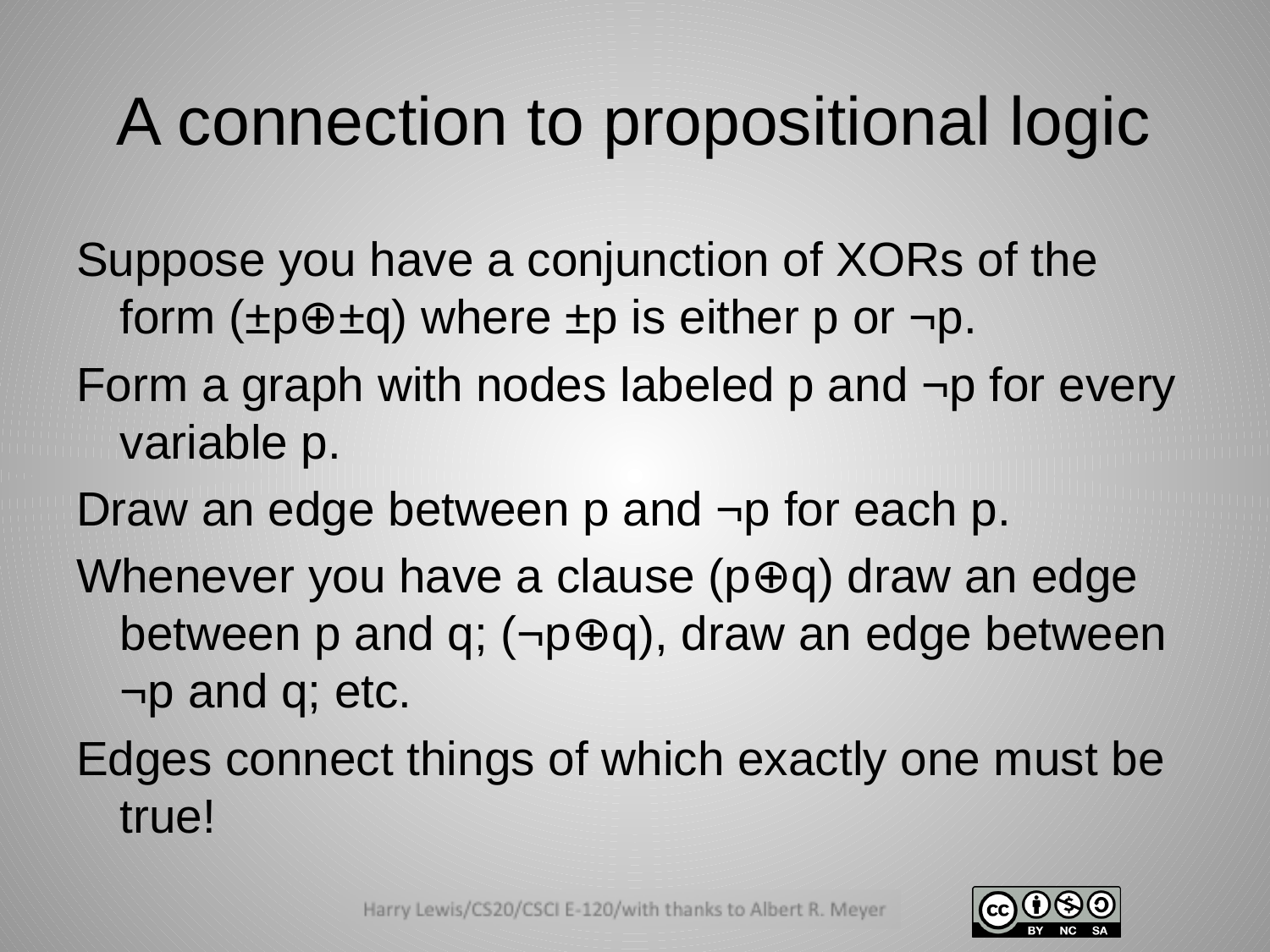

# A connection to propositional logic
Suppose you have a conjunction of XORs of the form (±p⊕±q) where ±p is either p or ¬p.
Form a graph with nodes labeled p and ¬p for every variable p.
Draw an edge between p and ¬p for each p.
Whenever you have a clause (p⊕q) draw an edge between p and q; (¬p⊕q), draw an edge between ¬p and q; etc.
Edges connect things of which exactly one must be true!